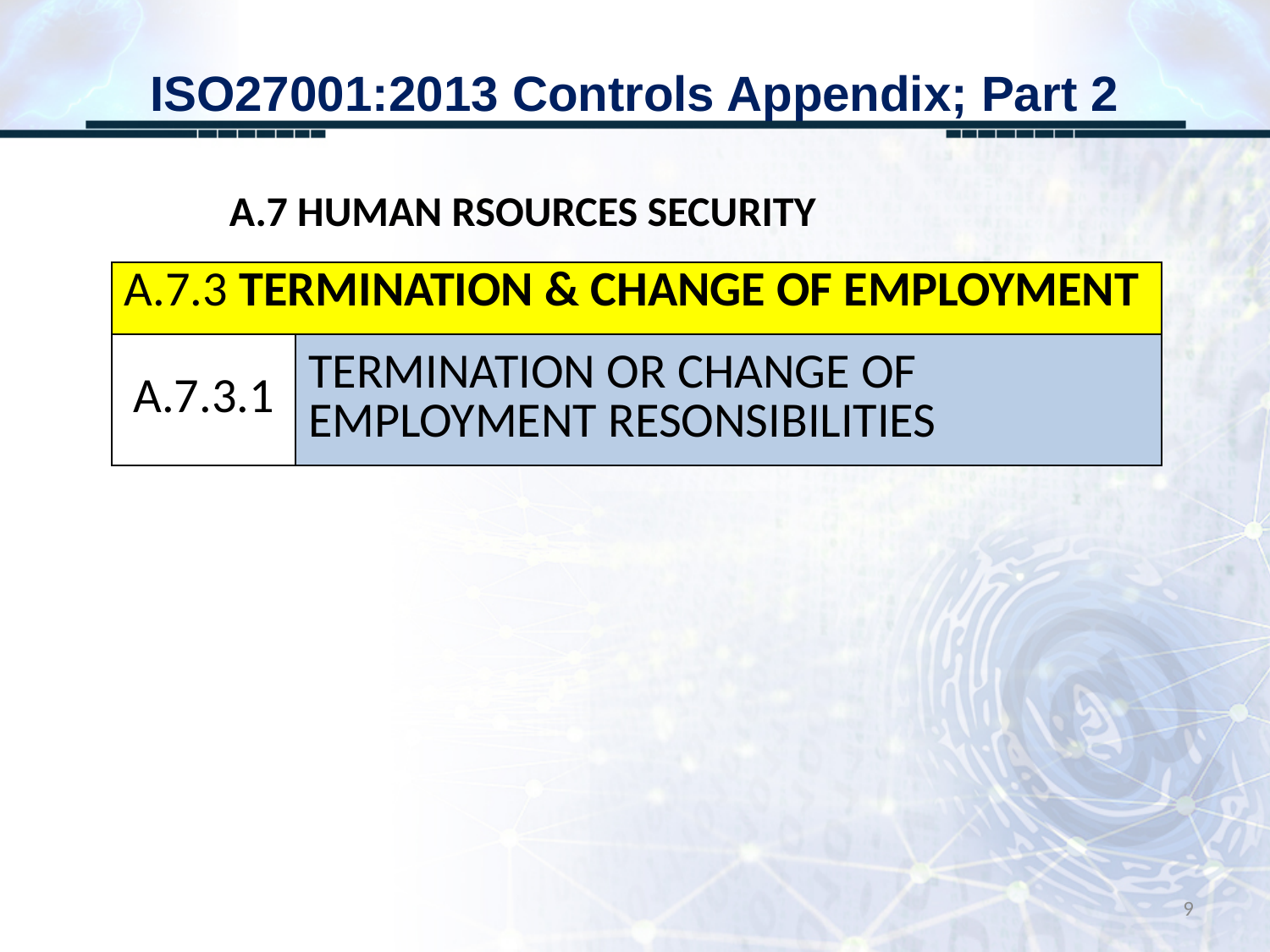

# ISO27001:2013 Controls Appendix; Part 2
A.7 HUMAN RSOURCES SECURITY
| A.7.3 TERMINATION & CHANGE OF EMPLOYMENT |  |
| --- | --- |
| A.7.3.1 | TERMINATION OR CHANGE OF EMPLOYMENT RESONSIBILITIES |
9